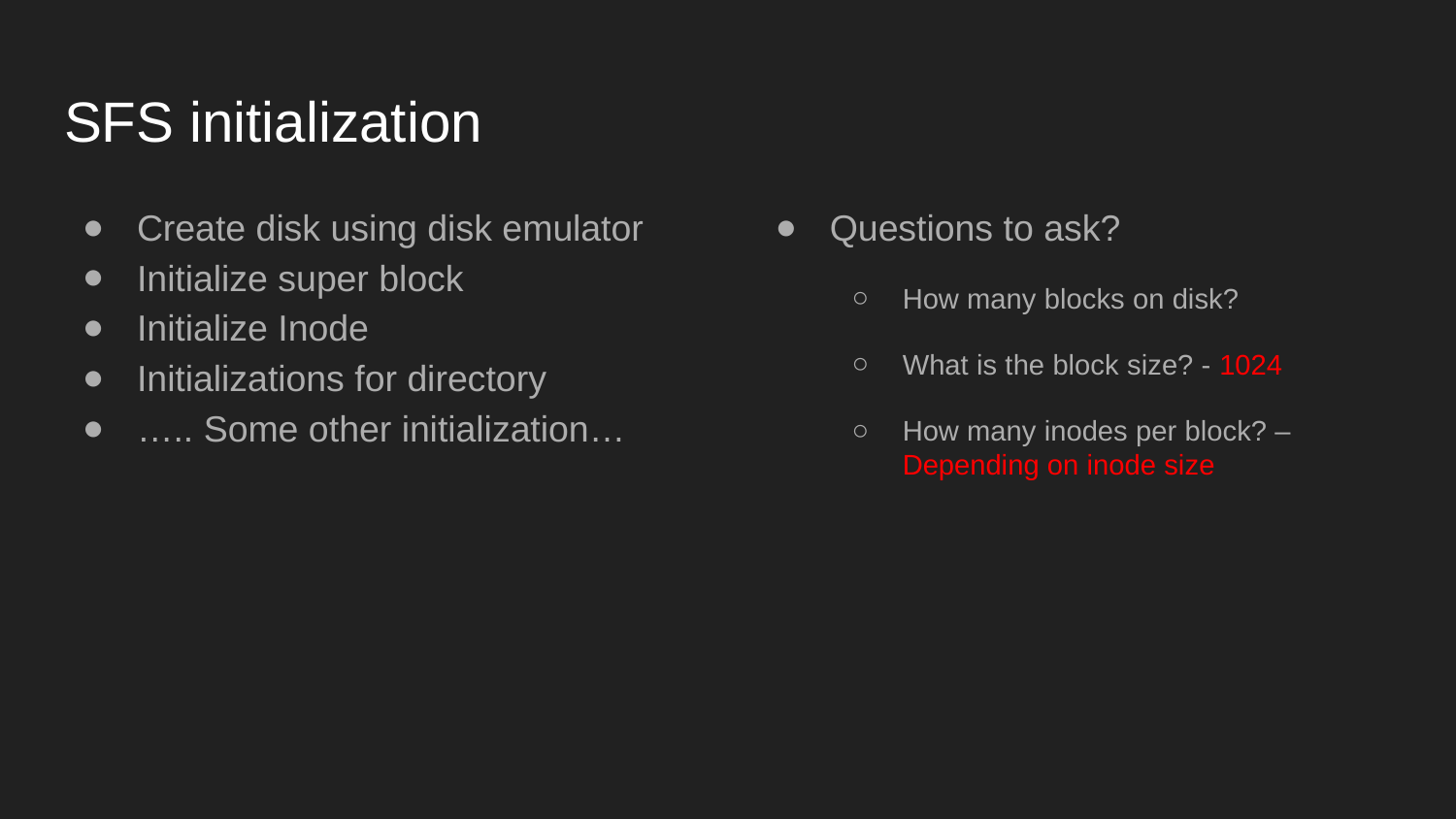

# SFS initialization
Create disk using disk emulator
Initialize super block
Initialize Inode
Initializations for directory
….. Some other initialization…

Questions to ask?
How many blocks on disk?
What is the block size? - 1024
How many inodes per block? – Depending on inode size